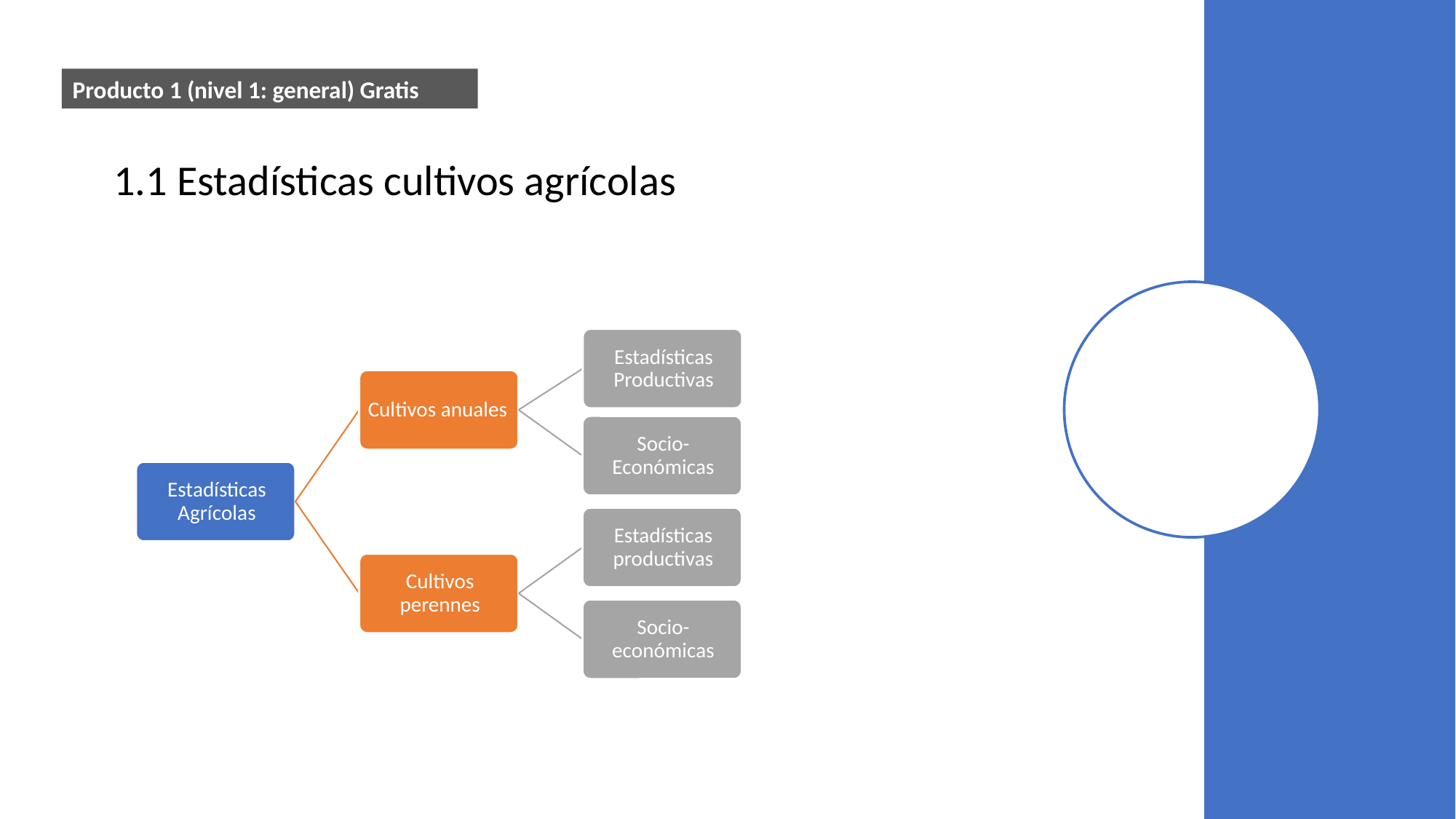

Producto 1 (nivel 1: general) Gratis
# 1.1 Estadísticas cultivos agrícolas

Estadísticas Agrícolas

Cultivos anuales

Estadísticas Productivas

Socio-Económicas

Cultivos perennes

Estadísticas productivas

Socio-económicas